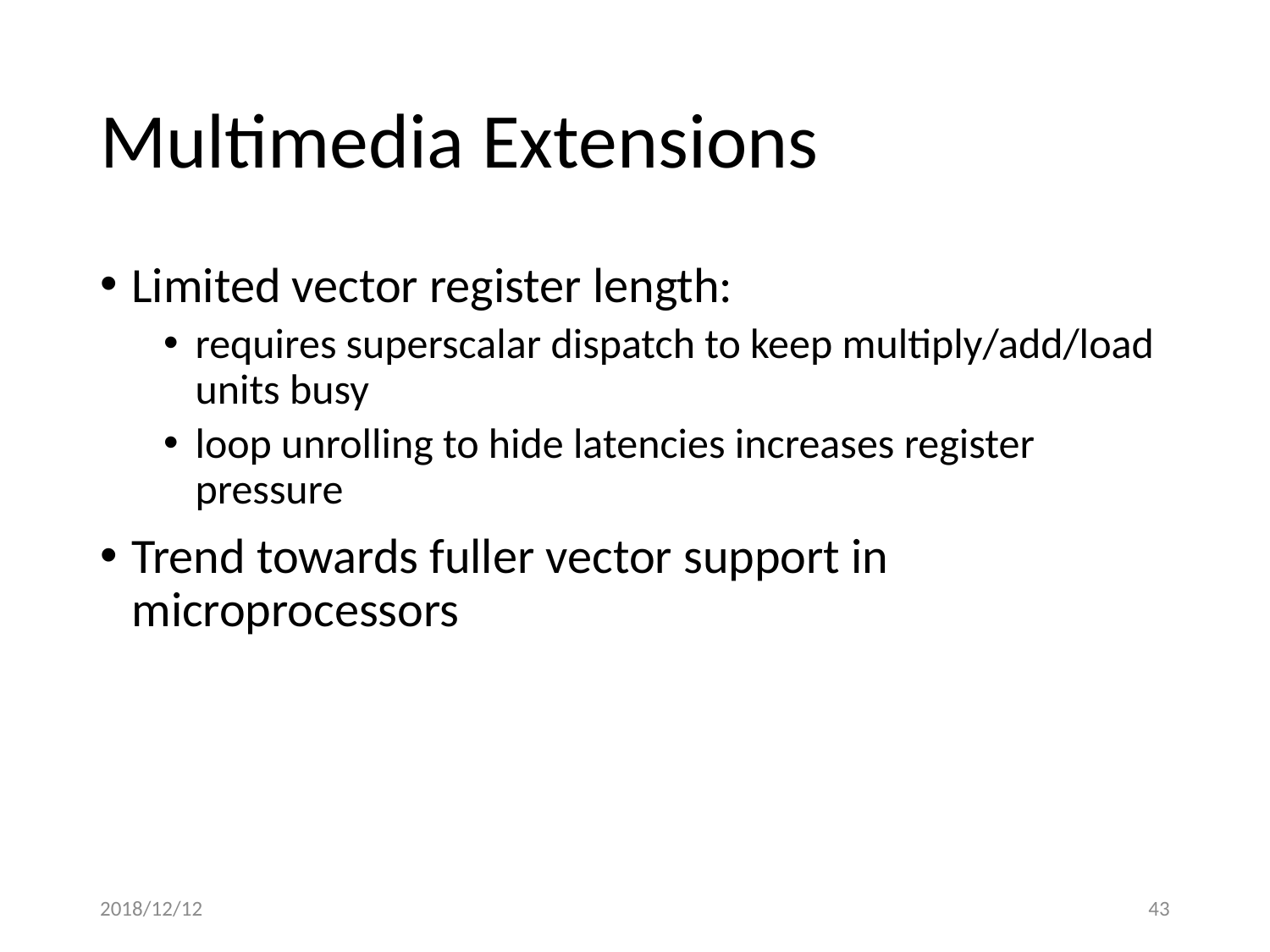

# Multimedia Extensions
Limited vector register length:
requires superscalar dispatch to keep multiply/add/load units busy
loop unrolling to hide latencies increases register pressure
Trend towards fuller vector support in microprocessors
2018/12/12
43